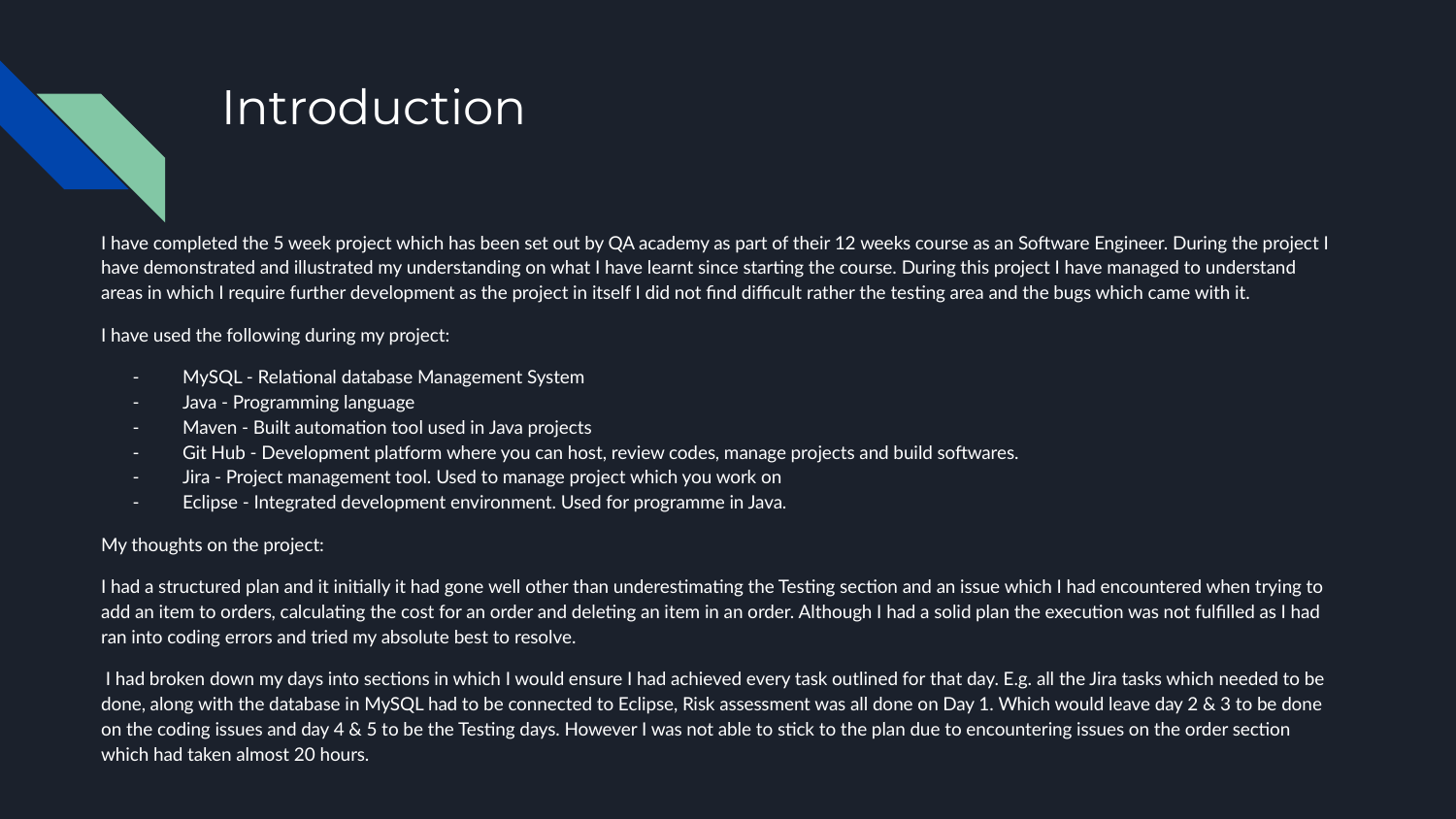

# Introduction
I have completed the 5 week project which has been set out by QA academy as part of their 12 weeks course as an Software Engineer. During the project I have demonstrated and illustrated my understanding on what I have learnt since starting the course. During this project I have managed to understand areas in which I require further development as the project in itself I did not find difficult rather the testing area and the bugs which came with it.
I have used the following during my project:
MySQL - Relational database Management System
Java - Programming language
Maven - Built automation tool used in Java projects
Git Hub - Development platform where you can host, review codes, manage projects and build softwares.
Jira - Project management tool. Used to manage project which you work on
Eclipse - Integrated development environment. Used for programme in Java.
My thoughts on the project:
I had a structured plan and it initially it had gone well other than underestimating the Testing section and an issue which I had encountered when trying to add an item to orders, calculating the cost for an order and deleting an item in an order. Although I had a solid plan the execution was not fulfilled as I had ran into coding errors and tried my absolute best to resolve.
 I had broken down my days into sections in which I would ensure I had achieved every task outlined for that day. E.g. all the Jira tasks which needed to be done, along with the database in MySQL had to be connected to Eclipse, Risk assessment was all done on Day 1. Which would leave day 2 & 3 to be done on the coding issues and day 4 & 5 to be the Testing days. However I was not able to stick to the plan due to encountering issues on the order section which had taken almost 20 hours.